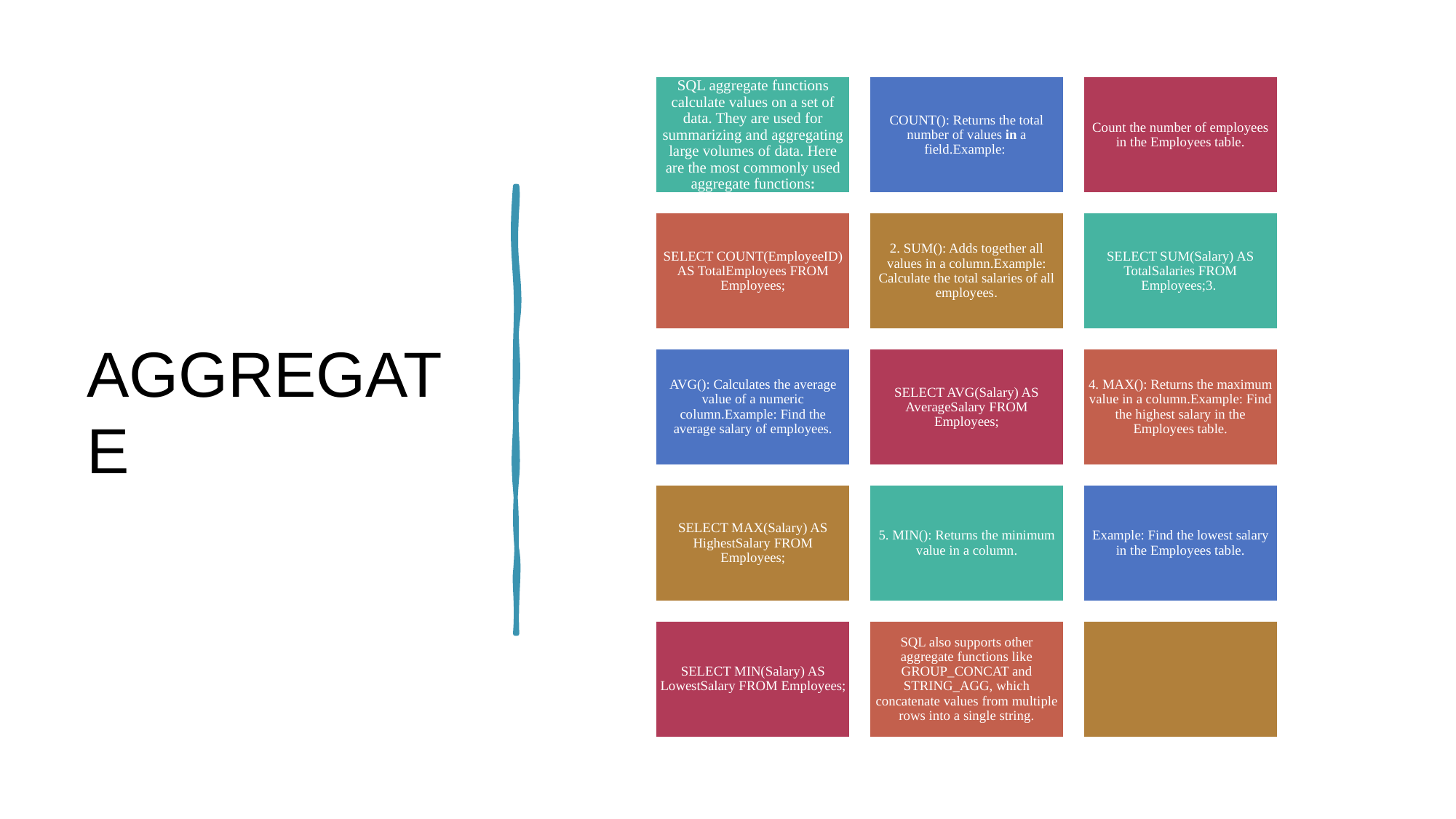

SQL aggregate functions calculate values on a set of data. They are used for summarizing and aggregating large volumes of data. Here are the most commonly used aggregate functions:
COUNT(): Returns the total number of values in a field.Example:
Count the number of employees in the Employees table.
SELECT COUNT(EmployeeID) AS TotalEmployees FROM Employees;
2. SUM(): Adds together all values in a column.Example: Calculate the total salaries of all employees.
SELECT SUM(Salary) AS TotalSalaries FROM Employees;3.
AVG(): Calculates the average value of a numeric column.Example: Find the average salary of employees.
SELECT AVG(Salary) AS AverageSalary FROM Employees;
4. MAX(): Returns the maximum value in a column.Example: Find the highest salary in the Employees table.
SELECT MAX(Salary) AS HighestSalary FROM Employees;
5. MIN(): Returns the minimum value in a column.
Example: Find the lowest salary in the Employees table.
SELECT MIN(Salary) AS LowestSalary FROM Employees;
SQL also supports other aggregate functions like GROUP_CONCAT and STRING_AGG, which concatenate values from multiple rows into a single string.

# AGGREGATE